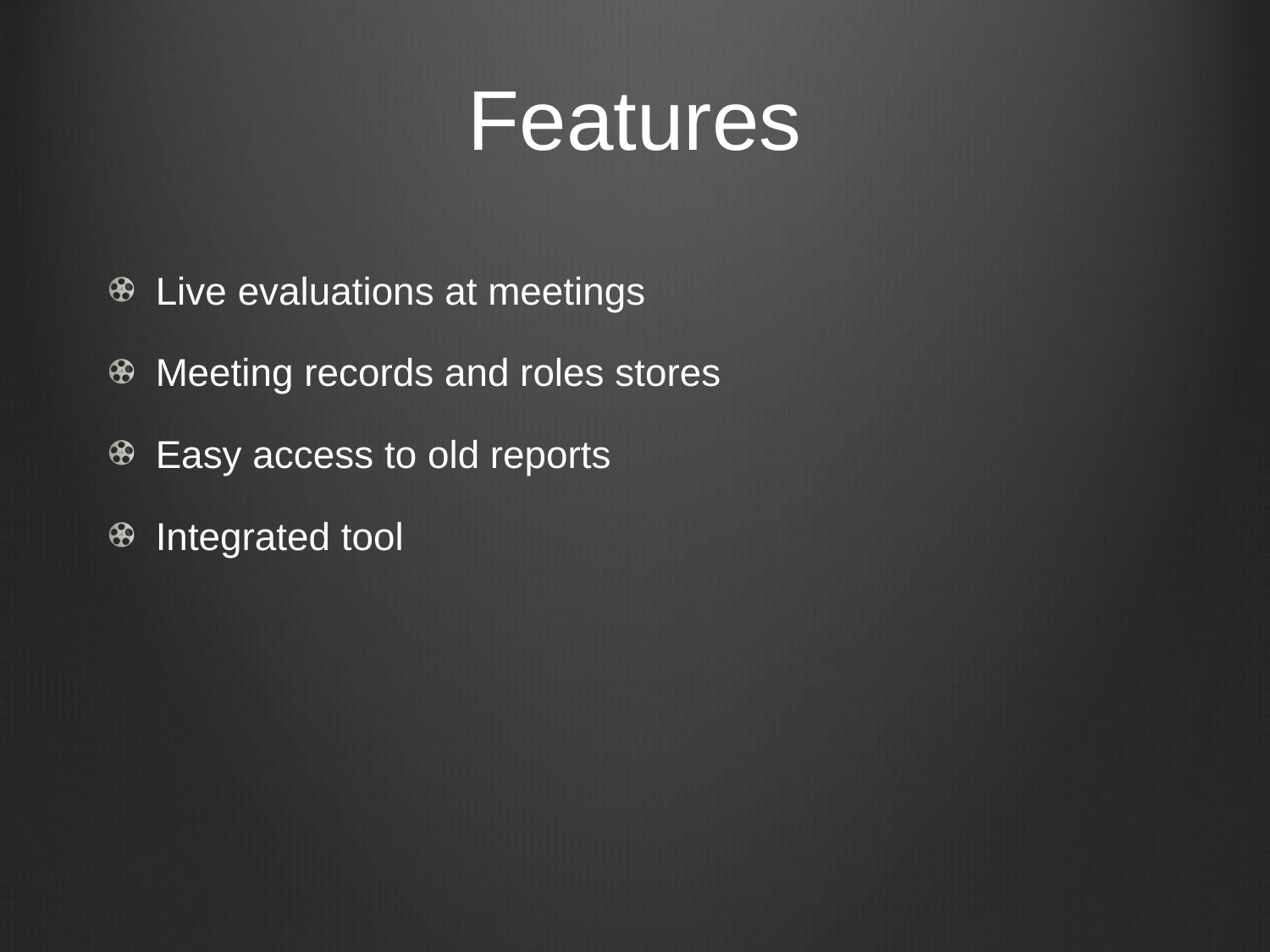

# Features
Live evaluations at meetings
Meeting records and roles stores
Easy access to old reports
Integrated tool